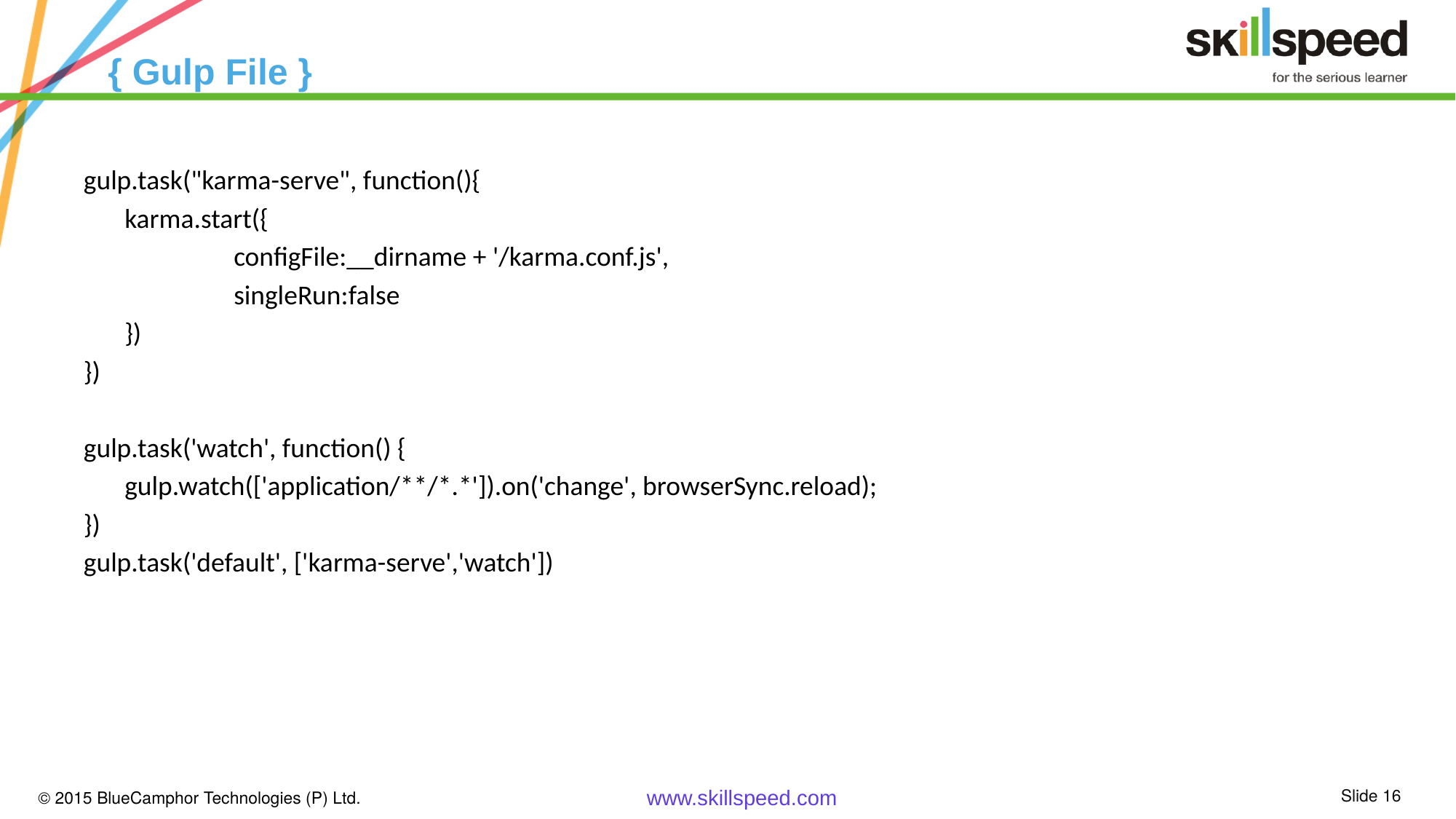

# { Gulp File }
gulp.task("karma-serve", function(){
	karma.start({
		configFile:__dirname + '/karma.conf.js',
		singleRun:false
	})
})

gulp.task('watch', function() {
	gulp.watch(['application/**/*.*']).on('change', browserSync.reload);
})
gulp.task('default', ['karma-serve','watch'])